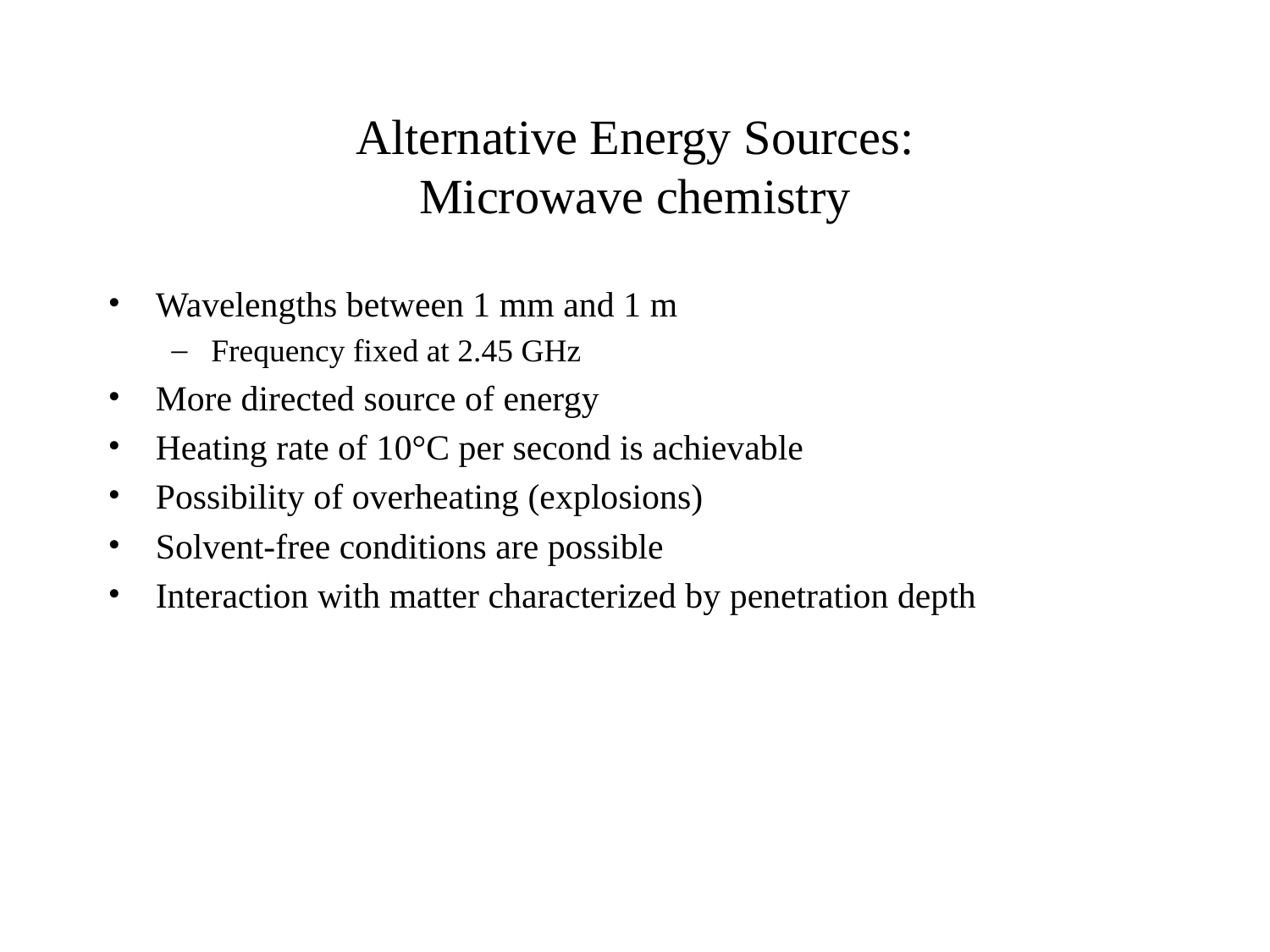

# Alternative Energy Sources: Microwave chemistry
Wavelengths between 1 mm and 1 m
Frequency fixed at 2.45 GHz
More directed source of energy
Heating rate of 10°C per second is achievable
Possibility of overheating (explosions)
Solvent-free conditions are possible
Interaction with matter characterized by penetration depth